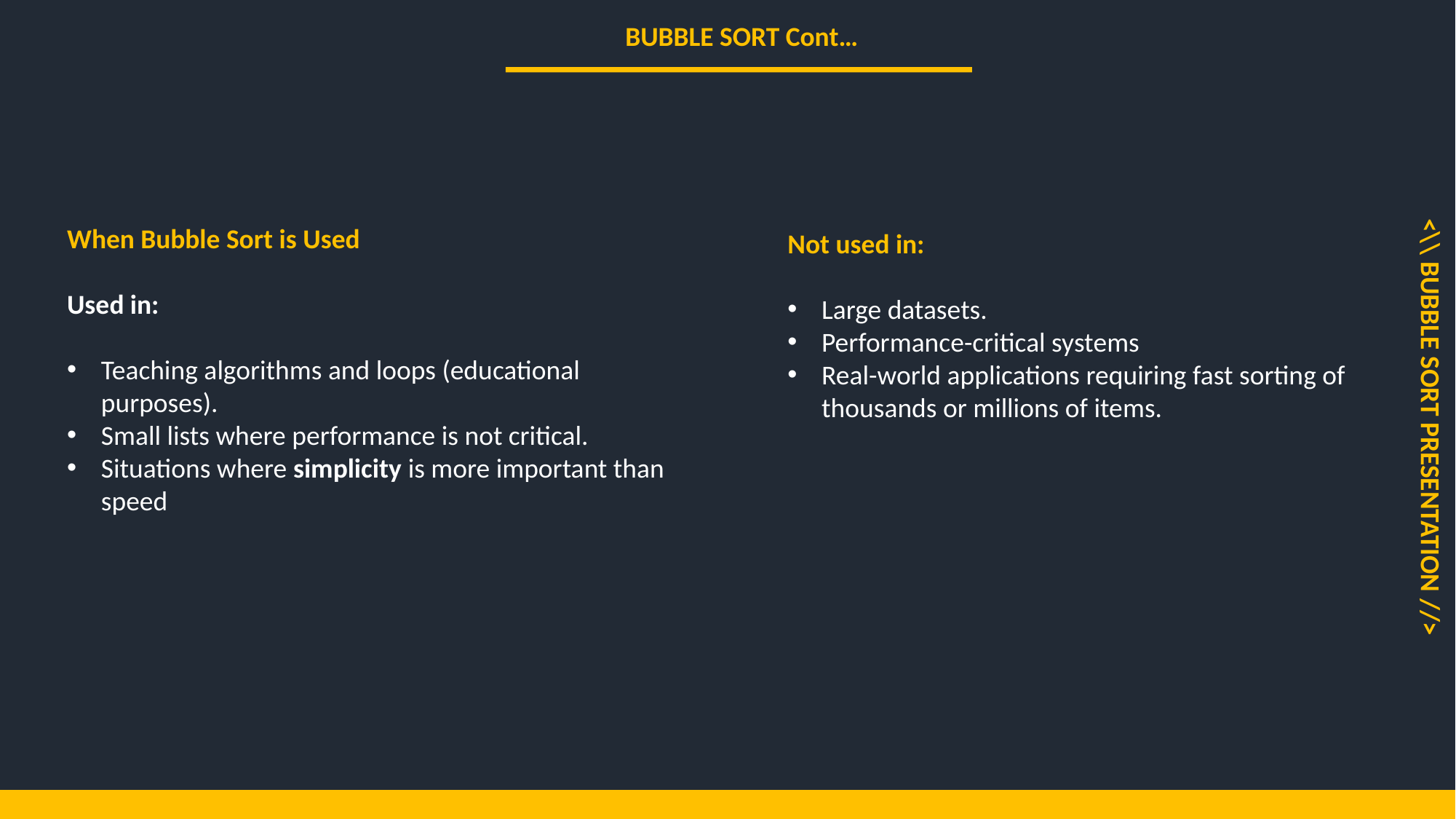

BUBBLE SORT Cont…

Not used in:

Large datasets.
Performance-critical systems
Real-world applications requiring fast sorting of thousands or millions of items.

When Bubble Sort is Used

Used in:

Teaching algorithms and loops (educational purposes).
Small lists where performance is not critical.
Situations where simplicity is more important than speed

<\\ BUBBLE SORT PRESENTATION //>